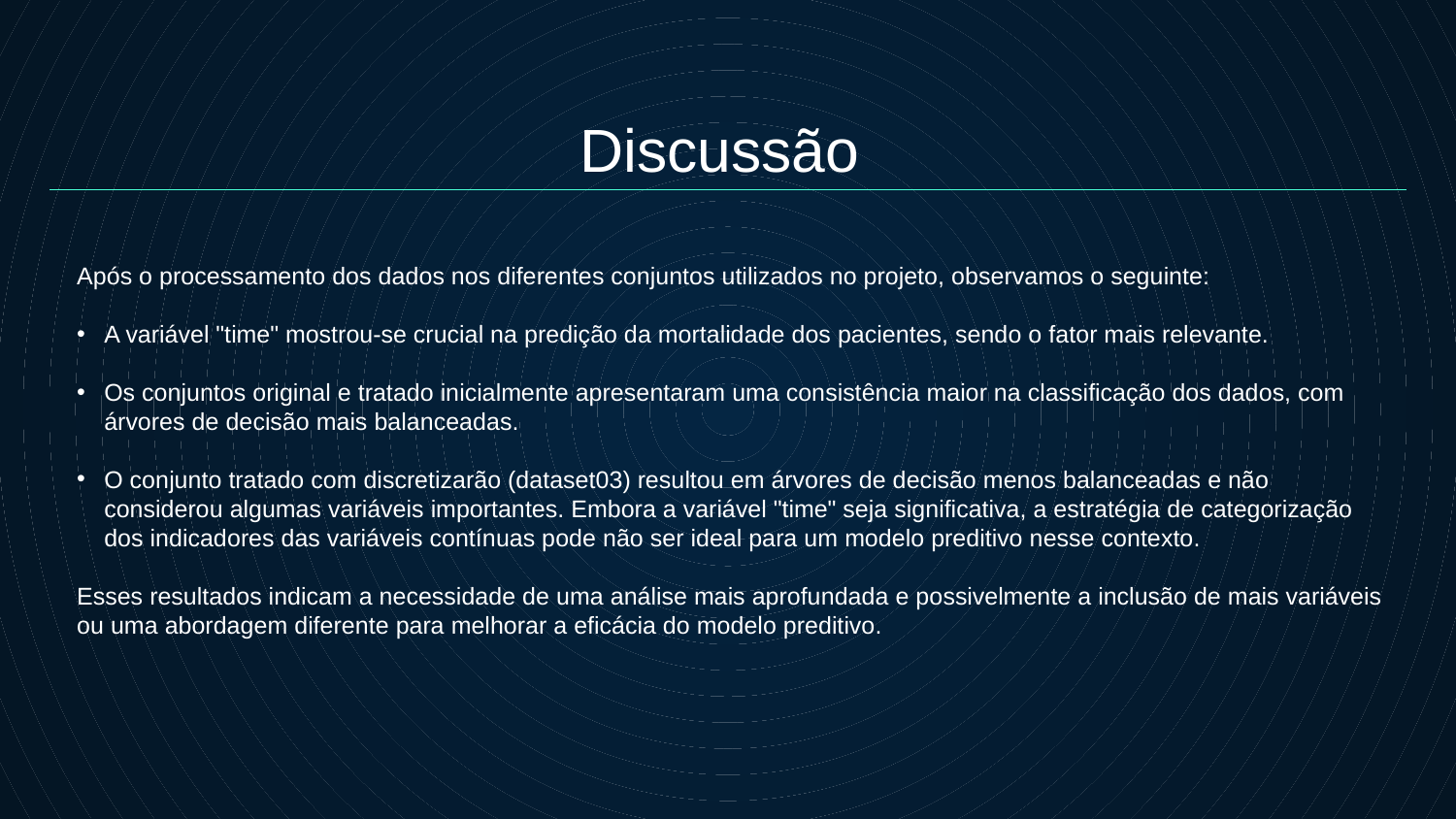

Discussão
Após o processamento dos dados nos diferentes conjuntos utilizados no projeto, observamos o seguinte:

A variável "time" mostrou-se crucial na predição da mortalidade dos pacientes, sendo o fator mais relevante.

Os conjuntos original e tratado inicialmente apresentaram uma consistência maior na classificação dos dados, com árvores de decisão mais balanceadas.

O conjunto tratado com discretizarão (dataset03) resultou em árvores de decisão menos balanceadas e não considerou algumas variáveis importantes. Embora a variável "time" seja significativa, a estratégia de categorização dos indicadores das variáveis contínuas pode não ser ideal para um modelo preditivo nesse contexto.

Esses resultados indicam a necessidade de uma análise mais aprofundada e possivelmente a inclusão de mais variáveis ou uma abordagem diferente para melhorar a eficácia do modelo preditivo.